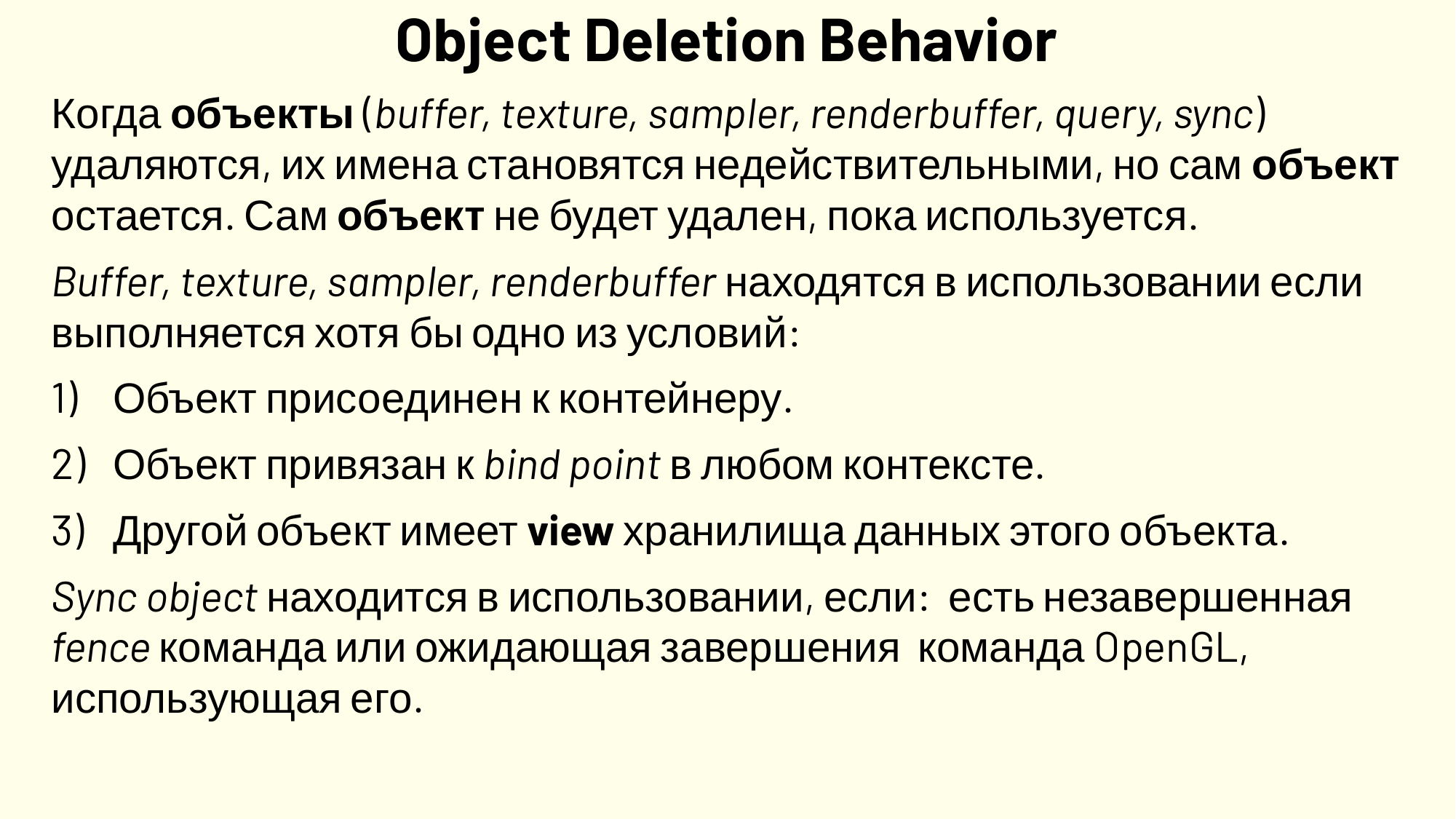

# Object Deletion Behavior
Когда объекты (buffer, texture, sampler, renderbuffer, query, sync) удаляются, их имена становятся недействительными, но сам объект остается. Сам объект не будет удален, пока используется.
Buffer, texture, sampler, renderbuffer находятся в использовании если выполняется хотя бы одно из условий:
Объект присоединен к контейнеру.
Объект привязан к bind point в любом контексте.
Другой объект имеет view хранилища данных этого объекта.
Sync object находится в использовании, если:  есть незавершенная fence команда или ожидающая завершения  команда OpenGL, использующая его.